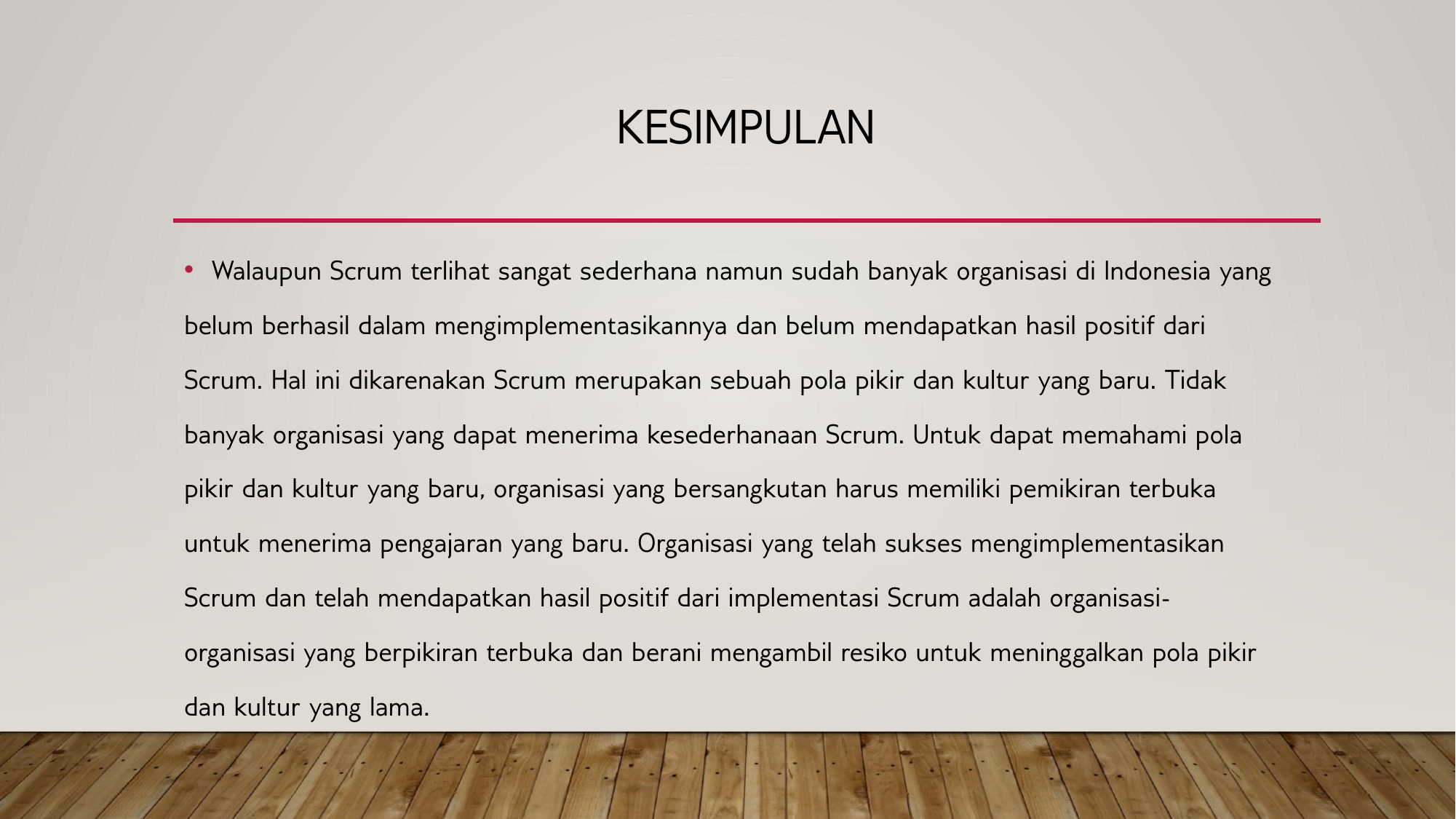

# Kesimpulan
Walaupun Scrum terlihat sangat sederhana namun sudah banyak organisasi di Indonesia yang
belum berhasil dalam mengimplementasikannya dan belum mendapatkan hasil positif dari
Scrum. Hal ini dikarenakan Scrum merupakan sebuah pola pikir dan kultur yang baru. Tidak
banyak organisasi yang dapat menerima kesederhanaan Scrum. Untuk dapat memahami pola
pikir dan kultur yang baru, organisasi yang bersangkutan harus memiliki pemikiran terbuka
untuk menerima pengajaran yang baru. Organisasi yang telah sukses mengimplementasikan
Scrum dan telah mendapatkan hasil positif dari implementasi Scrum adalah organisasi-
organisasi yang berpikiran terbuka dan berani mengambil resiko untuk meninggalkan pola pikir
dan kultur yang lama.